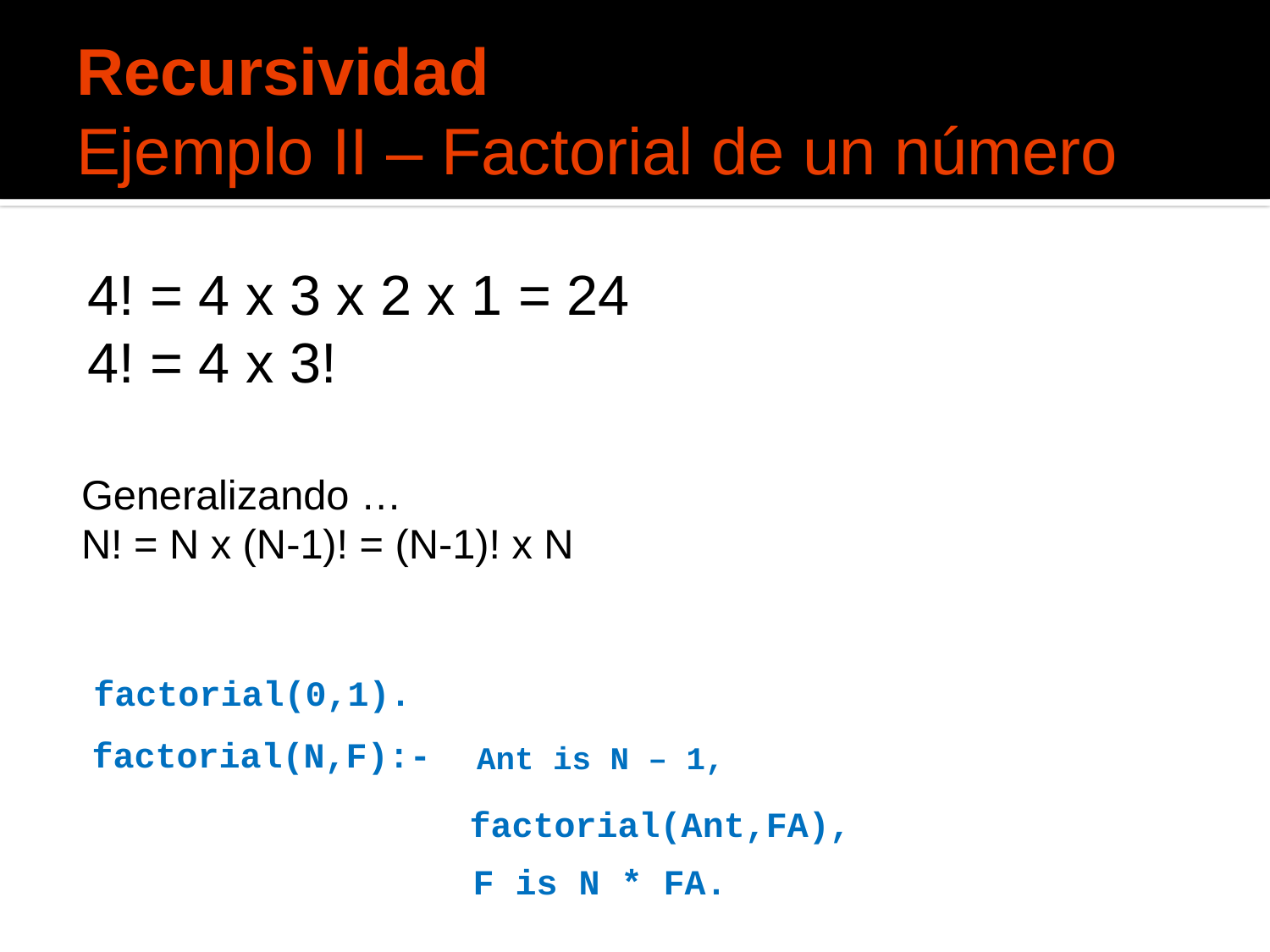

# Recursividad Ejemplo II – Factorial de un número
4! = 4 x 3 x 2 x 1 = 24
4! = 4 x 3!

Generalizando …
N! = N x (N-1)! = (N-1)! x N

factorial(0,1).

factorial(N,F):-

			F is N * FA.
Ant is N – 1,
factorial(Ant,FA),